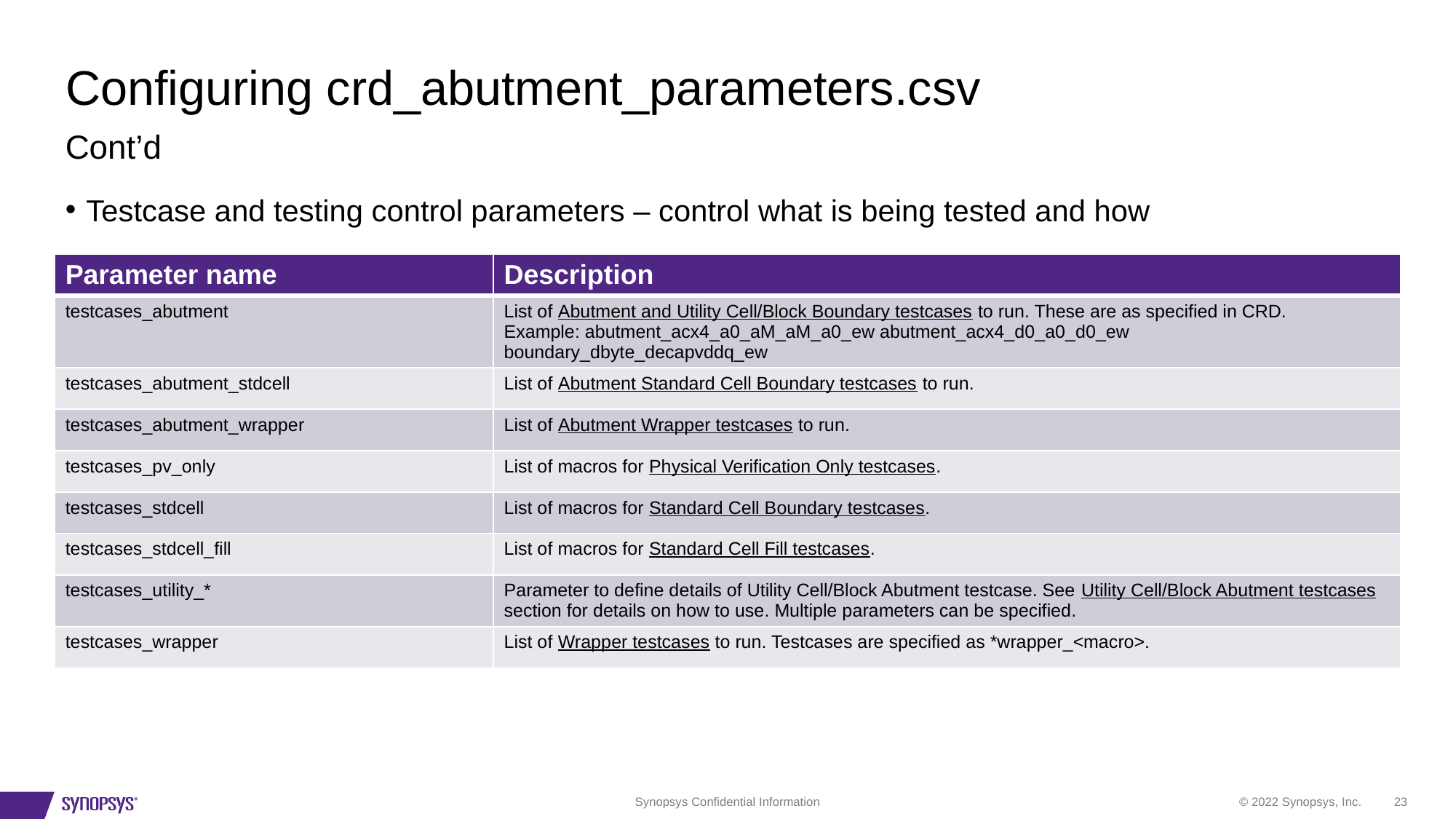

# Configuring crd_abutment_parameters.csv
Cont’d
Testcase and testing control parameters – control what is being tested and how
| Parameter name | Description |
| --- | --- |
| testcases\_abutment | List of Abutment and Utility Cell/Block Boundary testcases to run. These are as specified in CRD. Example: abutment\_acx4\_a0\_aM\_aM\_a0\_ew abutment\_acx4\_d0\_a0\_d0\_ew boundary\_dbyte\_decapvddq\_ew |
| testcases\_abutment\_stdcell | List of Abutment Standard Cell Boundary testcases to run. |
| testcases\_abutment\_wrapper | List of Abutment Wrapper testcases to run. |
| testcases\_pv\_only | List of macros for Physical Verification Only testcases. |
| testcases\_stdcell | List of macros for Standard Cell Boundary testcases. |
| testcases\_stdcell\_fill | List of macros for Standard Cell Fill testcases. |
| testcases\_utility\_\* | Parameter to define details of Utility Cell/Block Abutment testcase. See Utility Cell/Block Abutment testcases section for details on how to use. Multiple parameters can be specified. |
| testcases\_wrapper | List of Wrapper testcases to run. Testcases are specified as \*wrapper\_<macro>. |